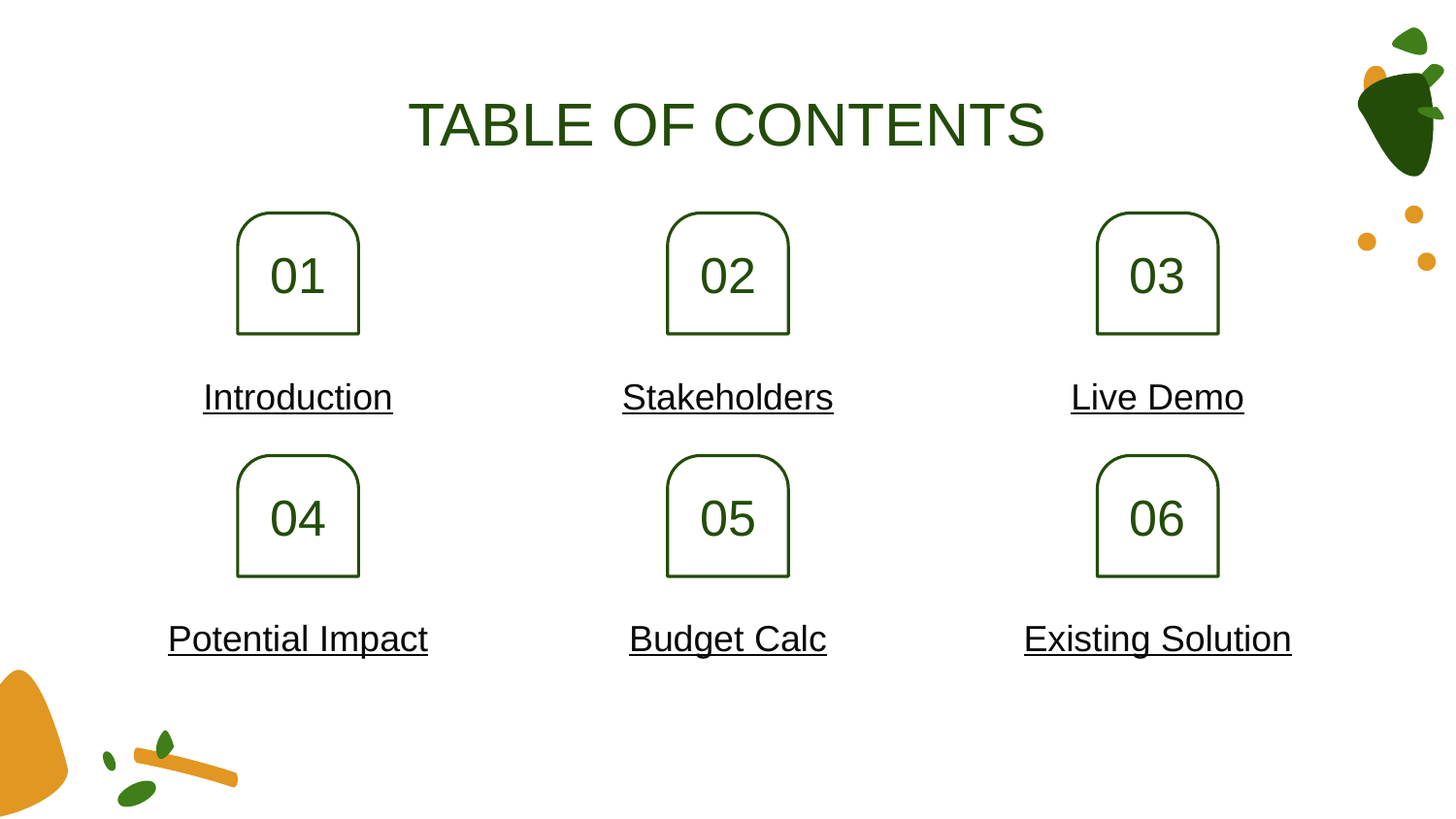

# TABLE OF CONTENTS

01
02
03
Introduction
Stakeholders
Live Demo

04
05
06
Potential Impact
Budget Calc
Existing Solution